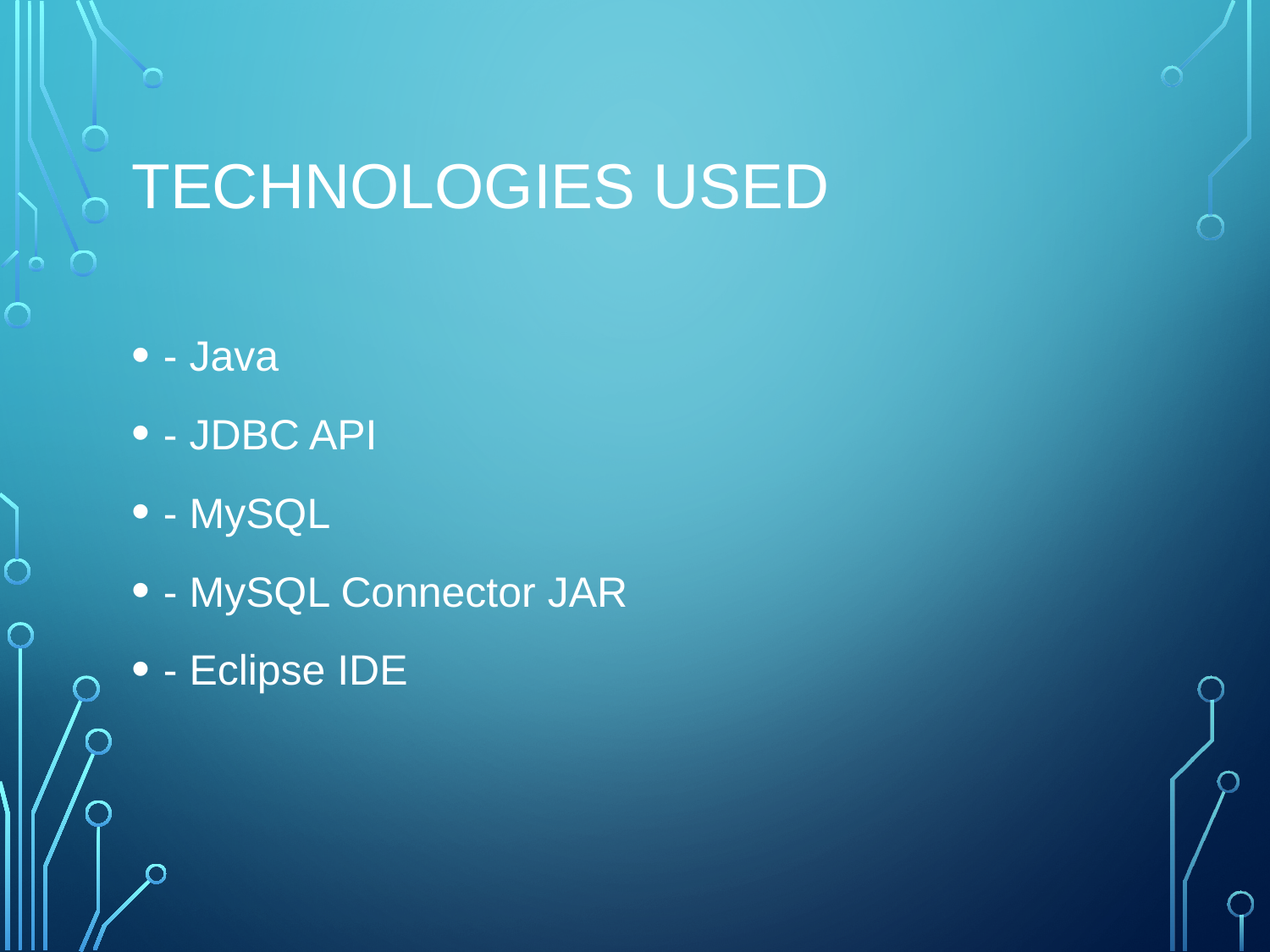

# Technologies Used
- Java
- JDBC API
- MySQL
- MySQL Connector JAR
- Eclipse IDE